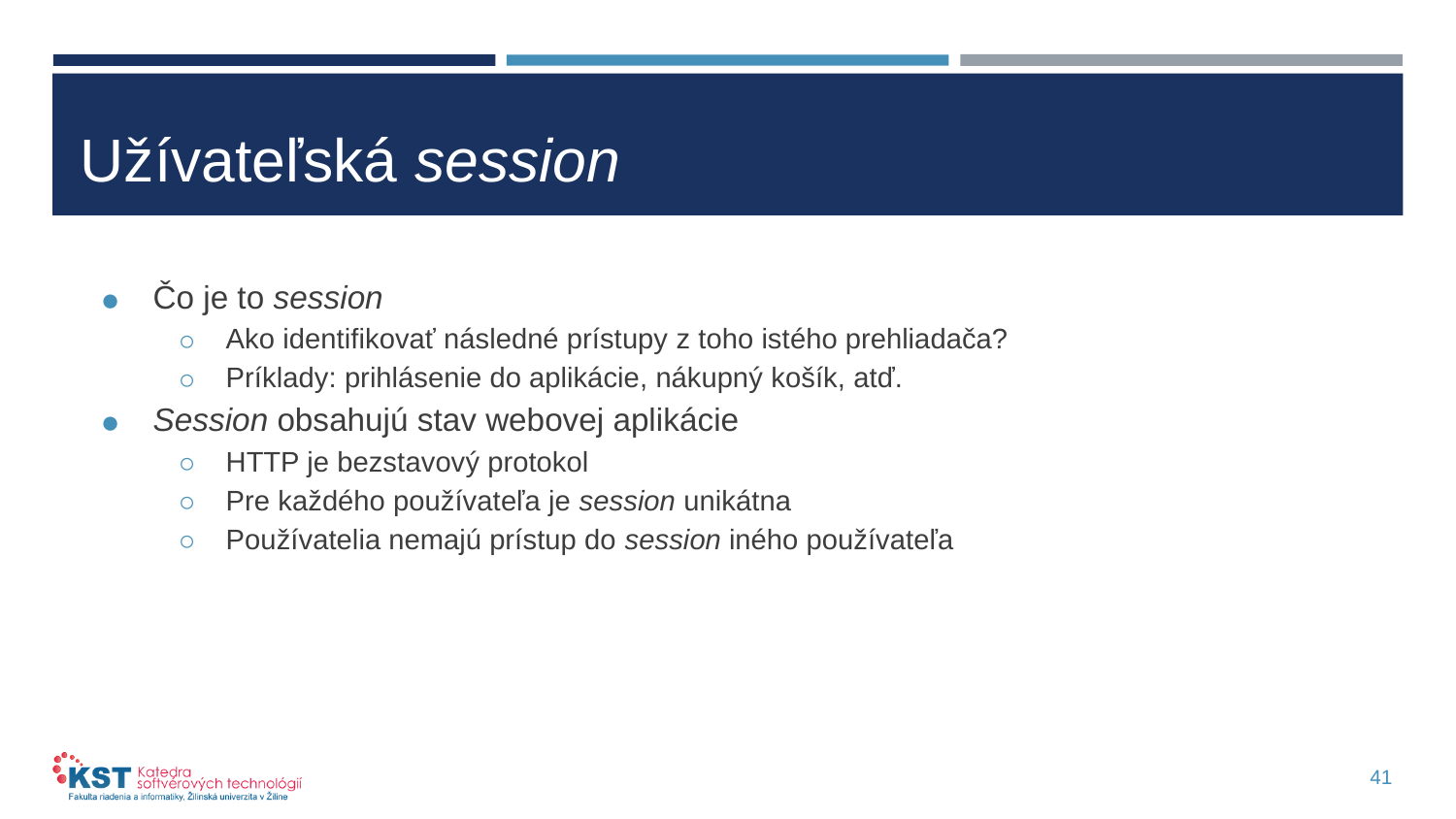

# Užívateľská session
Čo je to session
Ako identifikovať následné prístupy z toho istého prehliadača?
Príklady: prihlásenie do aplikácie, nákupný košík, atď.
Session obsahujú stav webovej aplikácie
HTTP je bezstavový protokol
Pre každého používateľa je session unikátna
Používatelia nemajú prístup do session iného používateľa
41